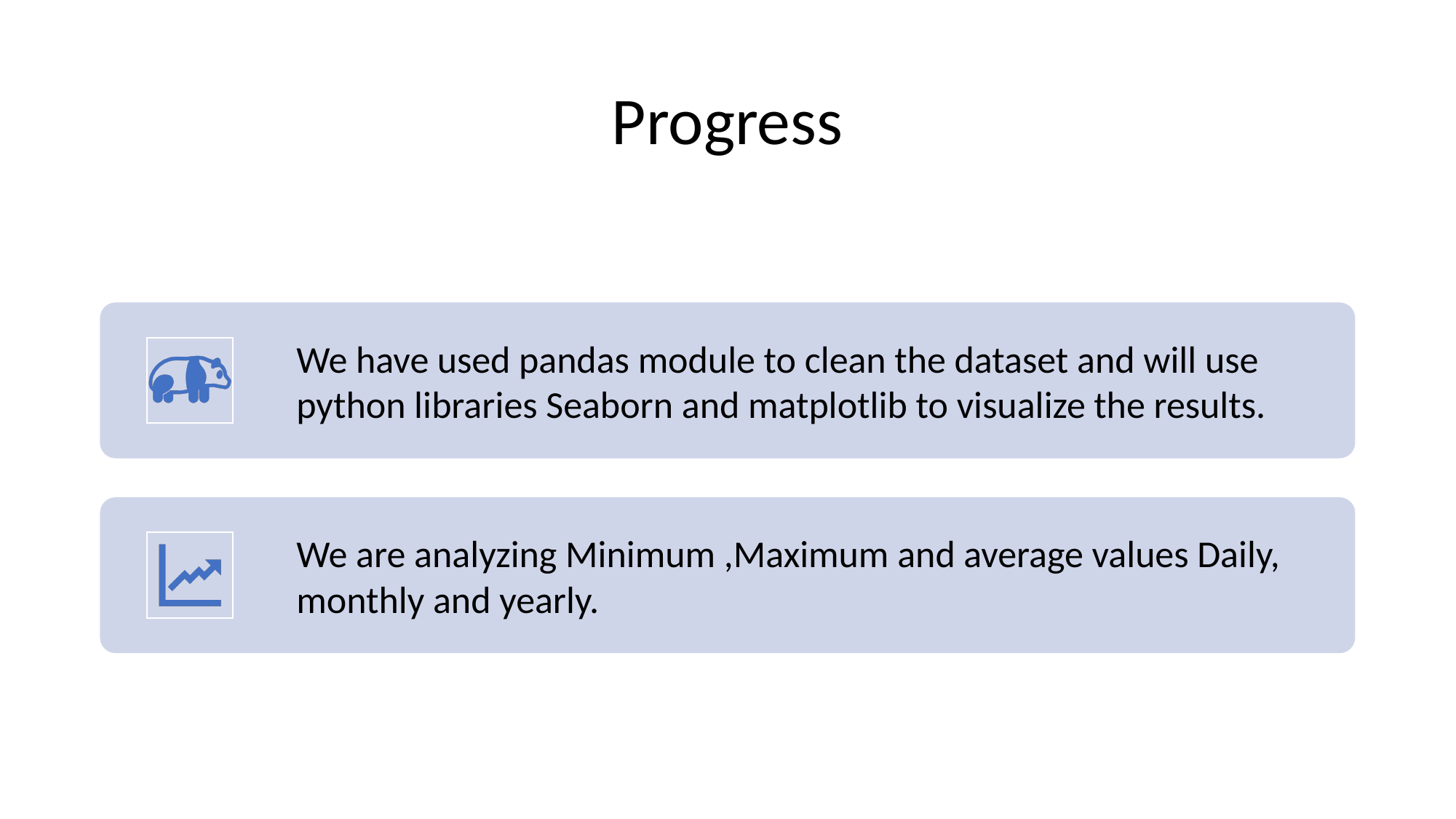

# Progress
We have used pandas module to clean the dataset and will use python libraries Seaborn and matplotlib to visualize the results.
We are analyzing Minimum ,Maximum and average values Daily, monthly and yearly.